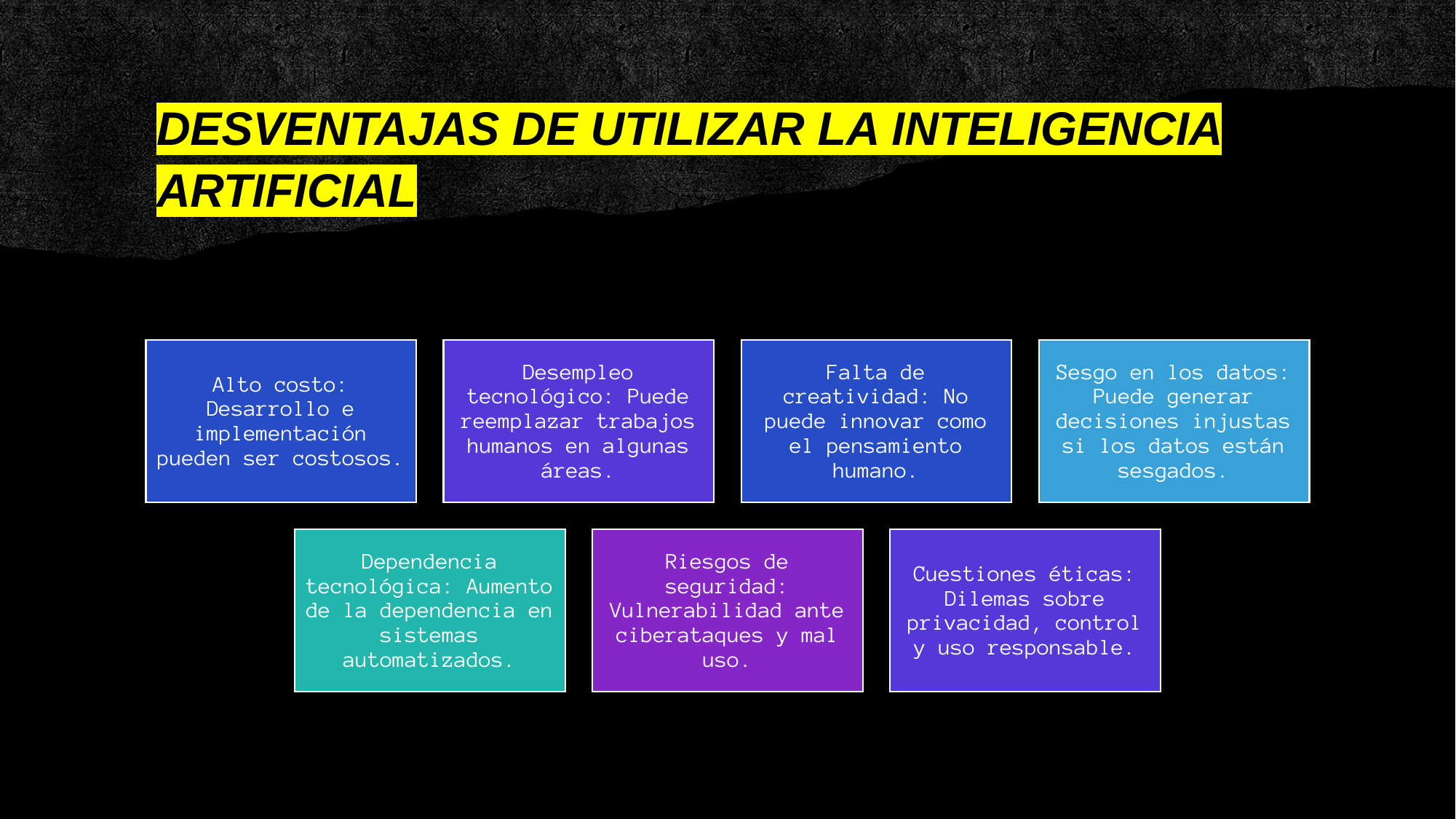

# DESVENTAJAS DE UTILIZAR LA INTELIGENCIA ARTIFICIAL
Alto costo: Desarrollo e implementación pueden ser costosos.
Desempleo tecnológico: Puede reemplazar trabajos humanos en algunas áreas.
Falta de creatividad: No puede innovar como el pensamiento humano.
Sesgo en los datos: Puede generar decisiones injustas si los datos están sesgados.
Dependencia tecnológica: Aumento de la dependencia en sistemas automatizados.
Riesgos de seguridad: Vulnerabilidad ante ciberataques y mal uso.
Cuestiones éticas: Dilemas sobre privacidad, control y uso responsable.